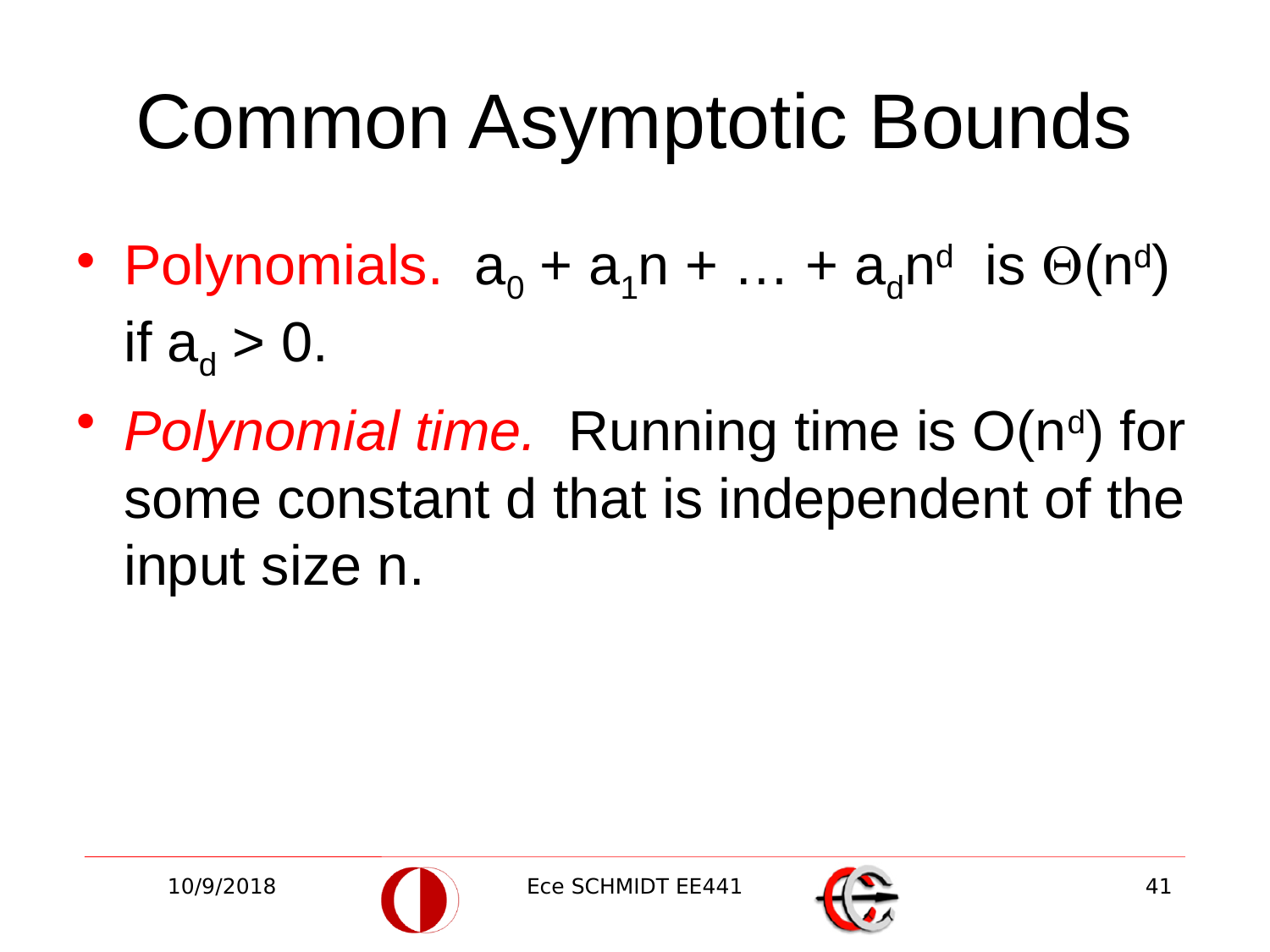

# Common Asymptotic Bounds
Polynomials.  a0 + a1n + … + adnd  is Θ(nd) if ad > 0.
Polynomial time.  Running time is O(nd) for some constant d that is independent of the input size n.

10/9/2018
Ece SCHMIDT EE441
41